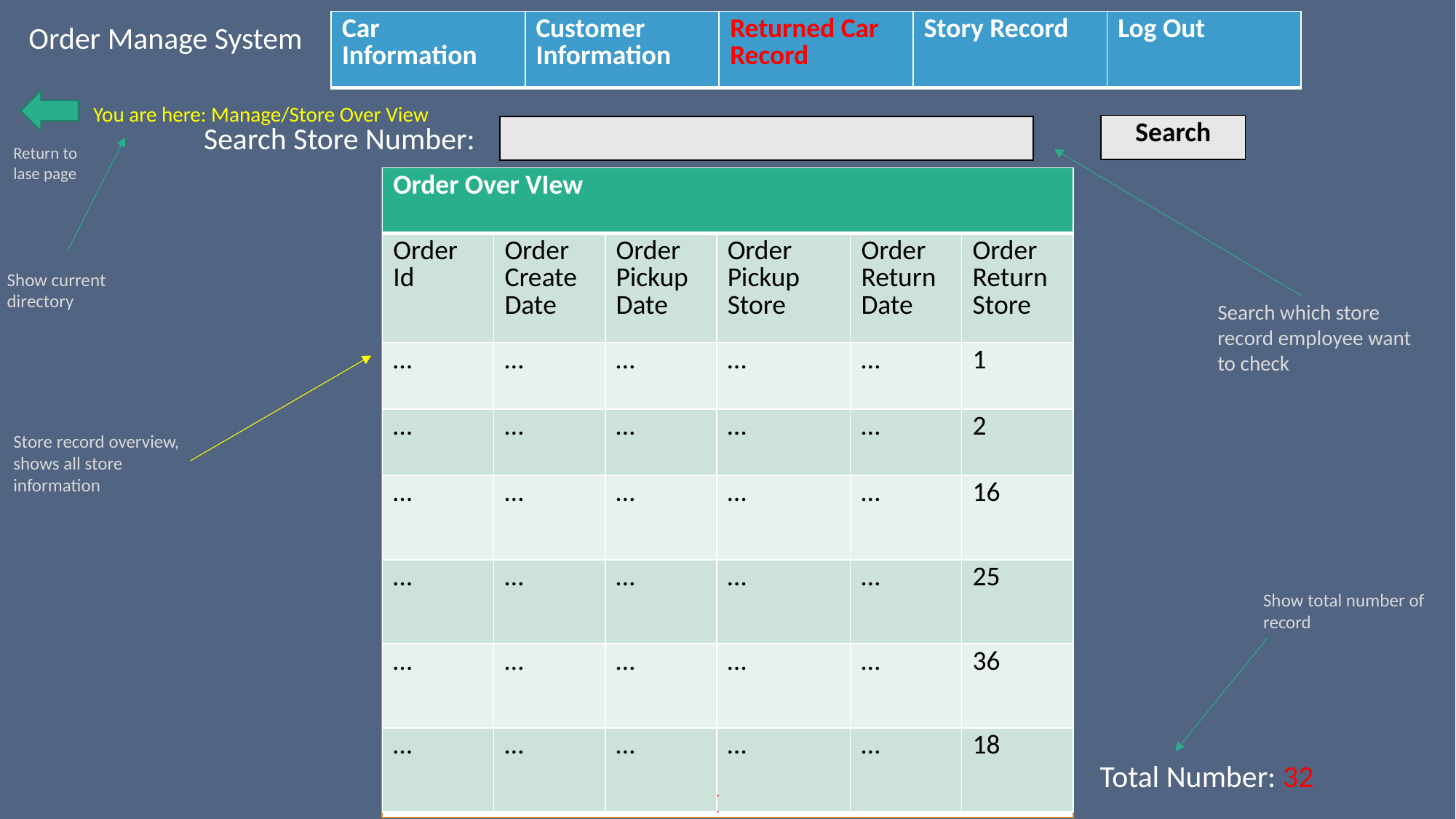

| Car Information | Customer Information | Returned Car Record | Story Record | Log Out |
| --- | --- | --- | --- | --- |
Order Manage System

You are here: Manage/Store Over View
Search Store Number:
| Search |
| --- |
|  |
| --- |
Return to lase page
| Order Over VIew |  |  |  |  |  |
| --- | --- | --- | --- | --- | --- |
| Order Id | Order Create Date | Order Pickup Date | Order Pickup Store | Order Return Date | Order Return Store |
| … | … | … | … | … | 1 |
| … | … | … | … | … | 2 |
| … | … | … | … | … | 16 |
| … | … | … | … | … | 25 |
| … | … | … | … | … | 36 |
| … | … | … | … | … | 18 |

Show current directory
Search which store record employee want to check
Store record overview, shows all store information
Show total number of record
Total Number: 32
.
.